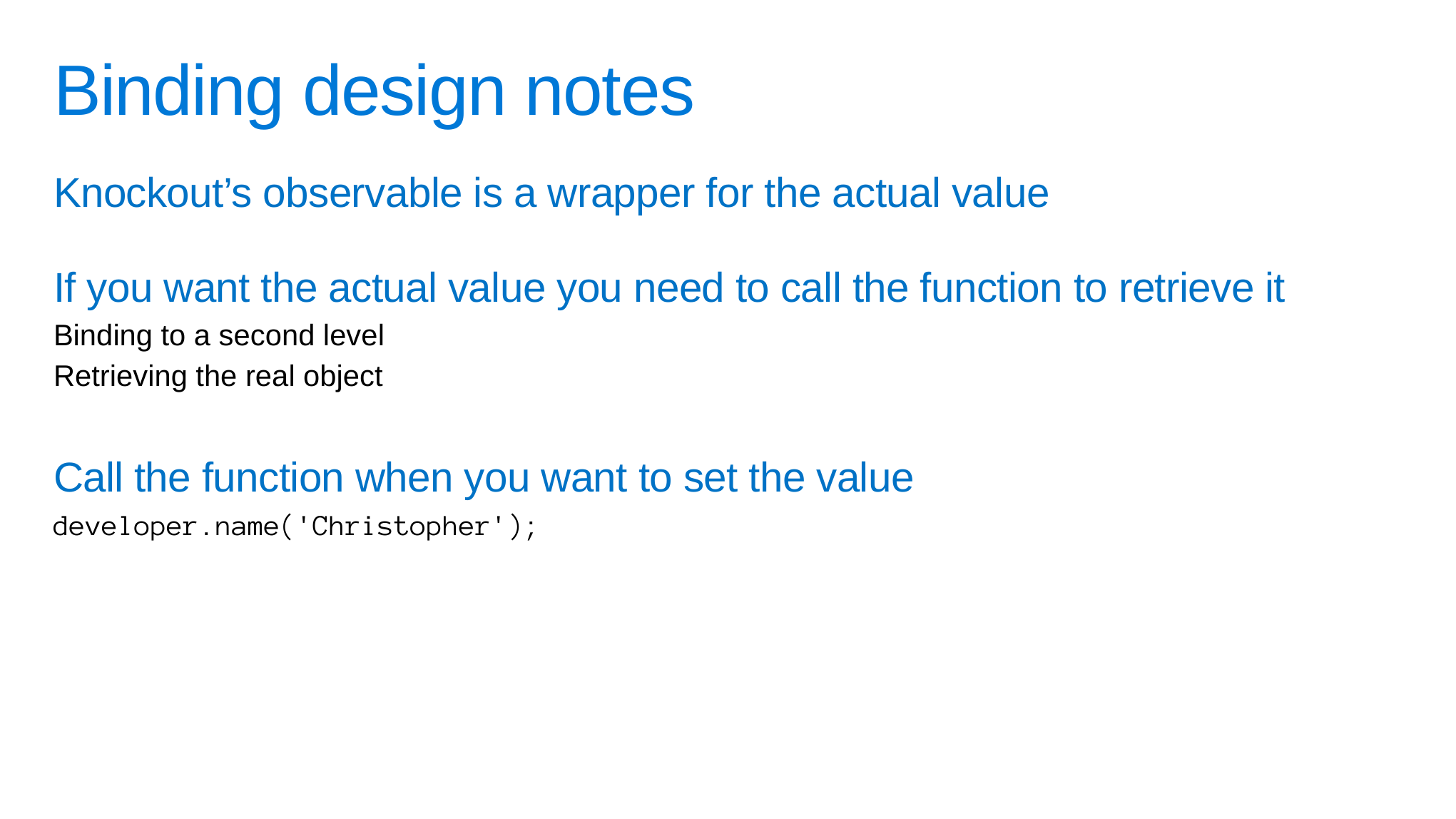

# Binding design notes
Knockout’s observable is a wrapper for the actual value

If you want the actual value you need to call the function to retrieve it
Binding to a second level
Retrieving the real object

Call the function when you want to set the value
developer.name('Christopher');